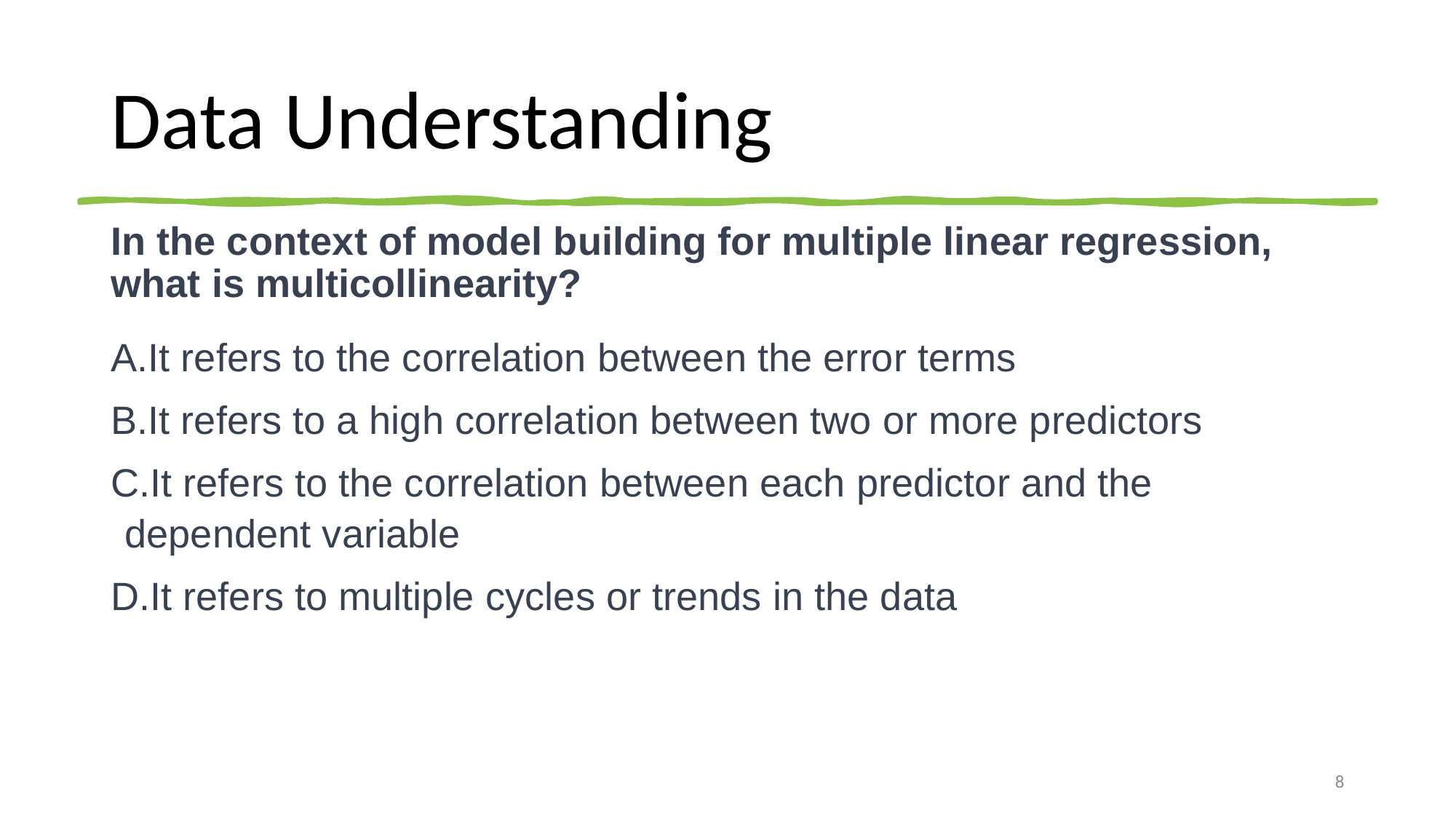

# Data Understanding

In the context of model building for multiple linear regression, what is multicollinearity?
It refers to the correlation between the error terms
It refers to a high correlation between two or more predictors
It refers to the correlation between each predictor and the dependent variable
It refers to multiple cycles or trends in the data

8